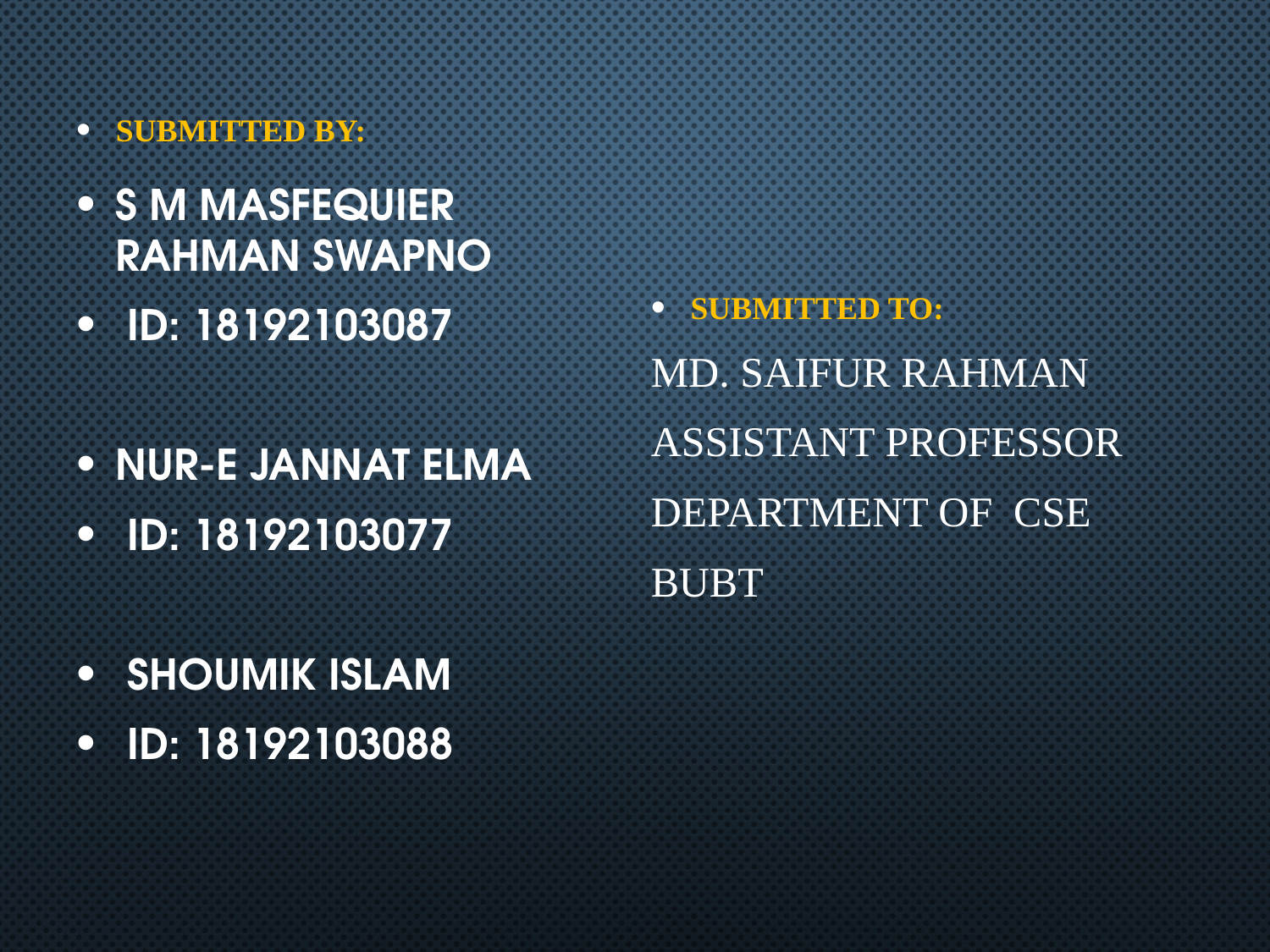

Submitted By:
S M Masfequier Rahman Swapno
 ID: 18192103087

Nur-E jannat Elma
 ID: 18192103077

 Shoumik Islam
 ID: 18192103088

Submitted To:
Md. Saifur Rahman
Assistant professor
Department of  CSE
BUBT